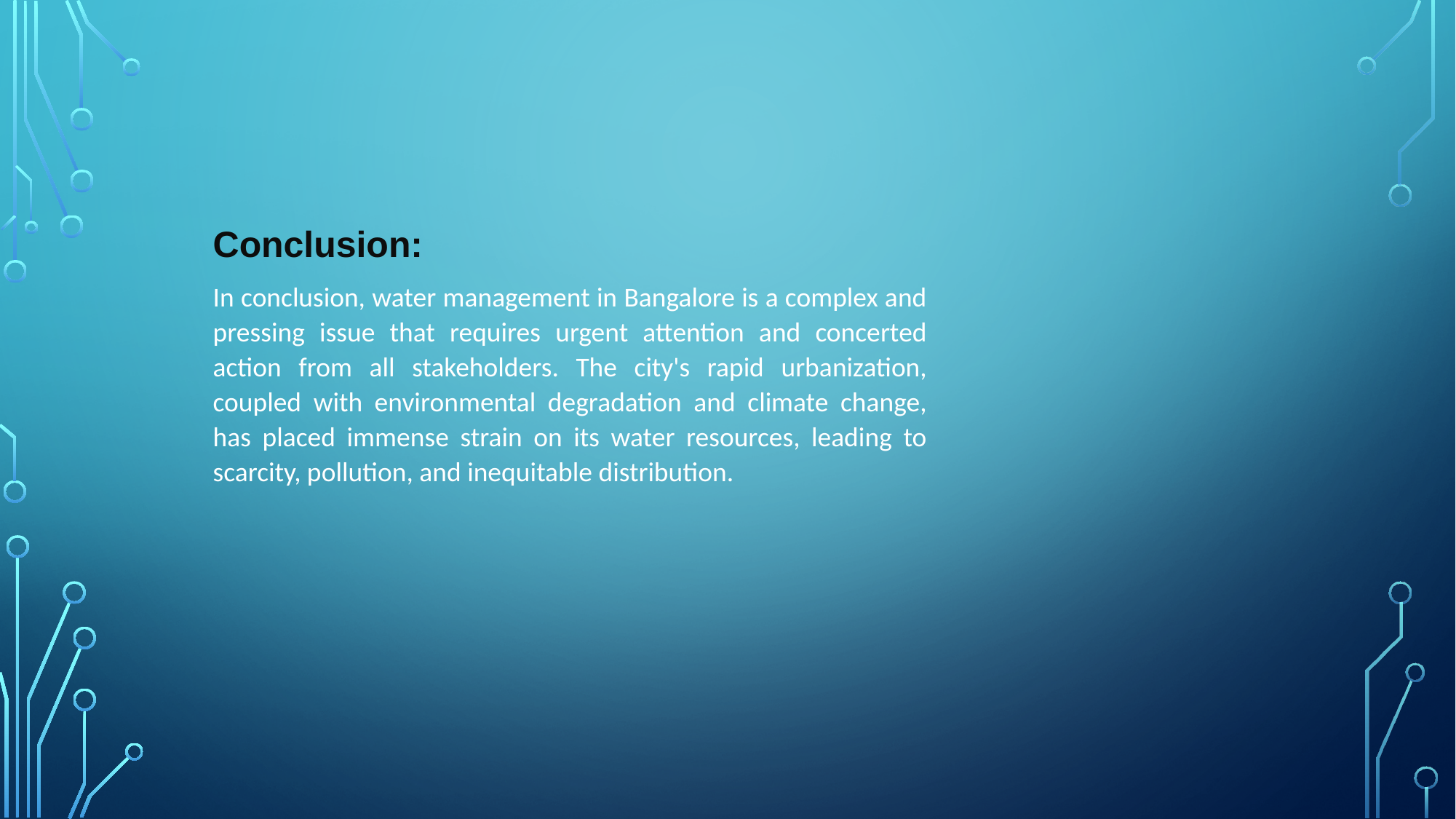

Conclusion:
In conclusion, water management in Bangalore is a complex and pressing issue that requires urgent attention and concerted action from all stakeholders. The city's rapid urbanization, coupled with environmental degradation and climate change, has placed immense strain on its water resources, leading to scarcity, pollution, and inequitable distribution.